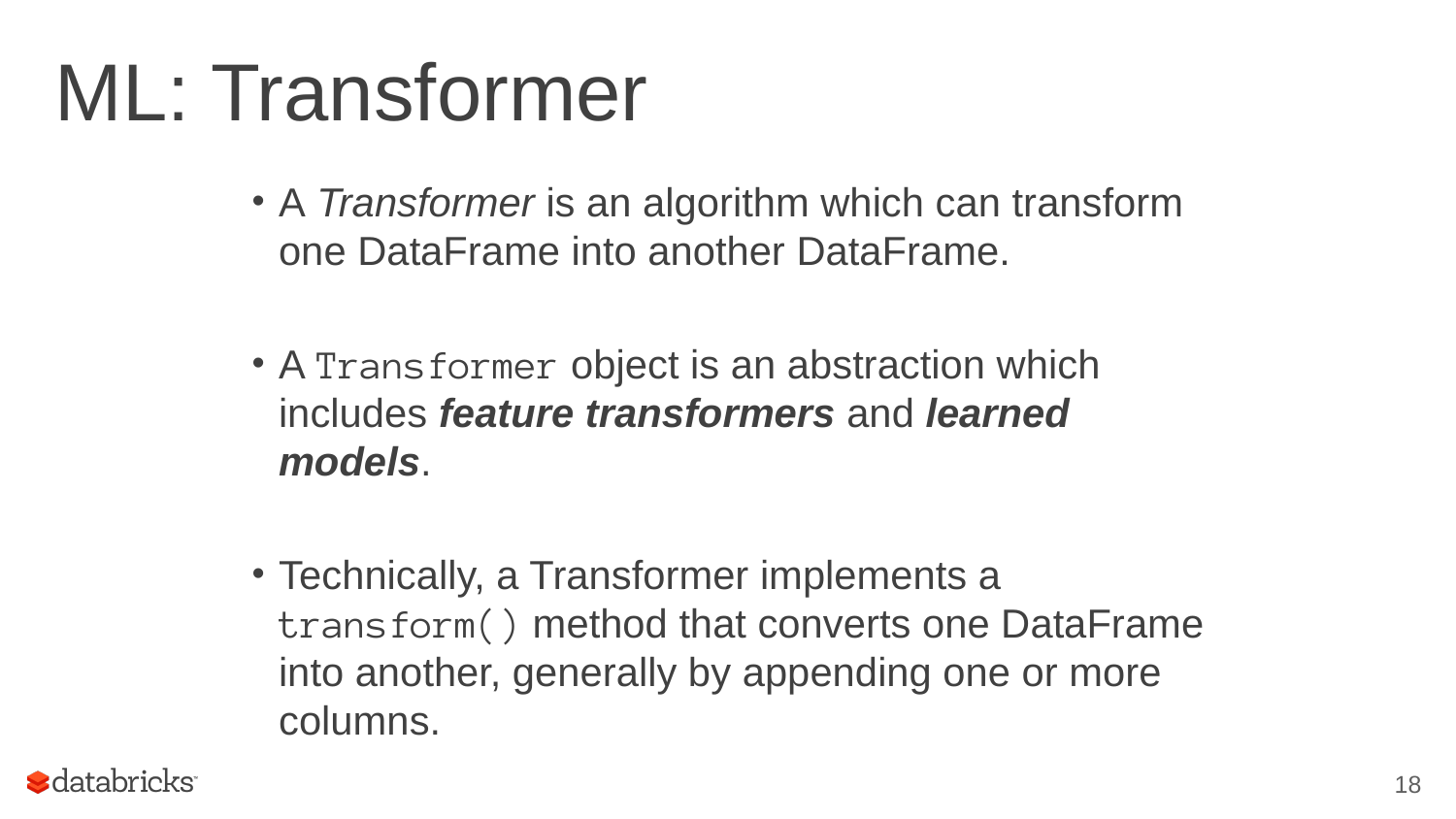

# ML: Transformer
A Transformer is an algorithm which can transform one DataFrame into another DataFrame.

A Transformer object is an abstraction which includes feature transformers and learned models.

Technically, a Transformer implements a transform() method that converts one DataFrame into another, generally by appending one or more columns.

18